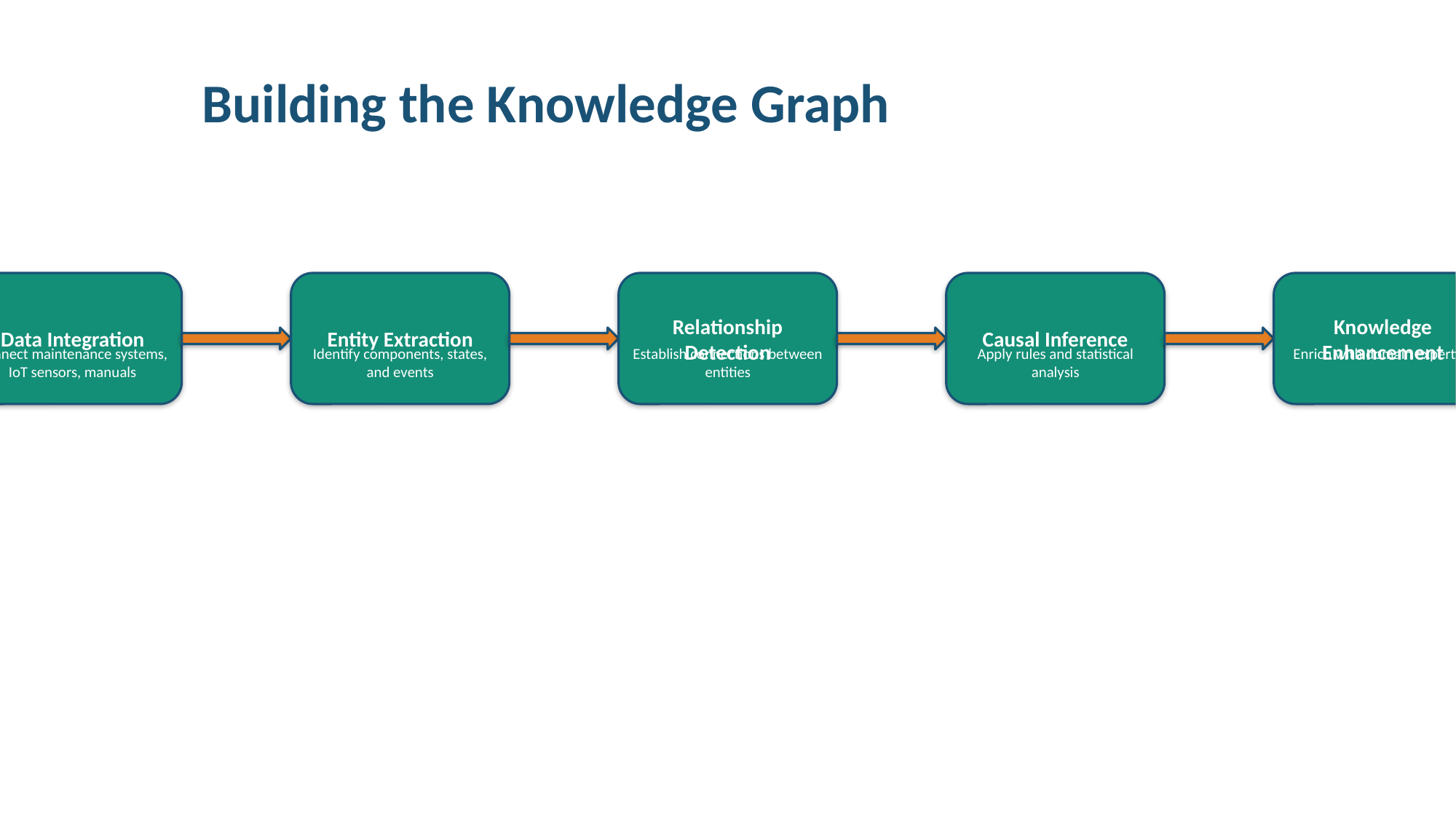

# Building the Knowledge Graph

Data Integration
Entity Extraction
Relationship Detection
Causal Inference
Knowledge Enhancement

Connect maintenance systems, IoT sensors, manuals
Identify components, states, and events
Establish connections between entities
Apply rules and statistical analysis
Enrich with domain expertise